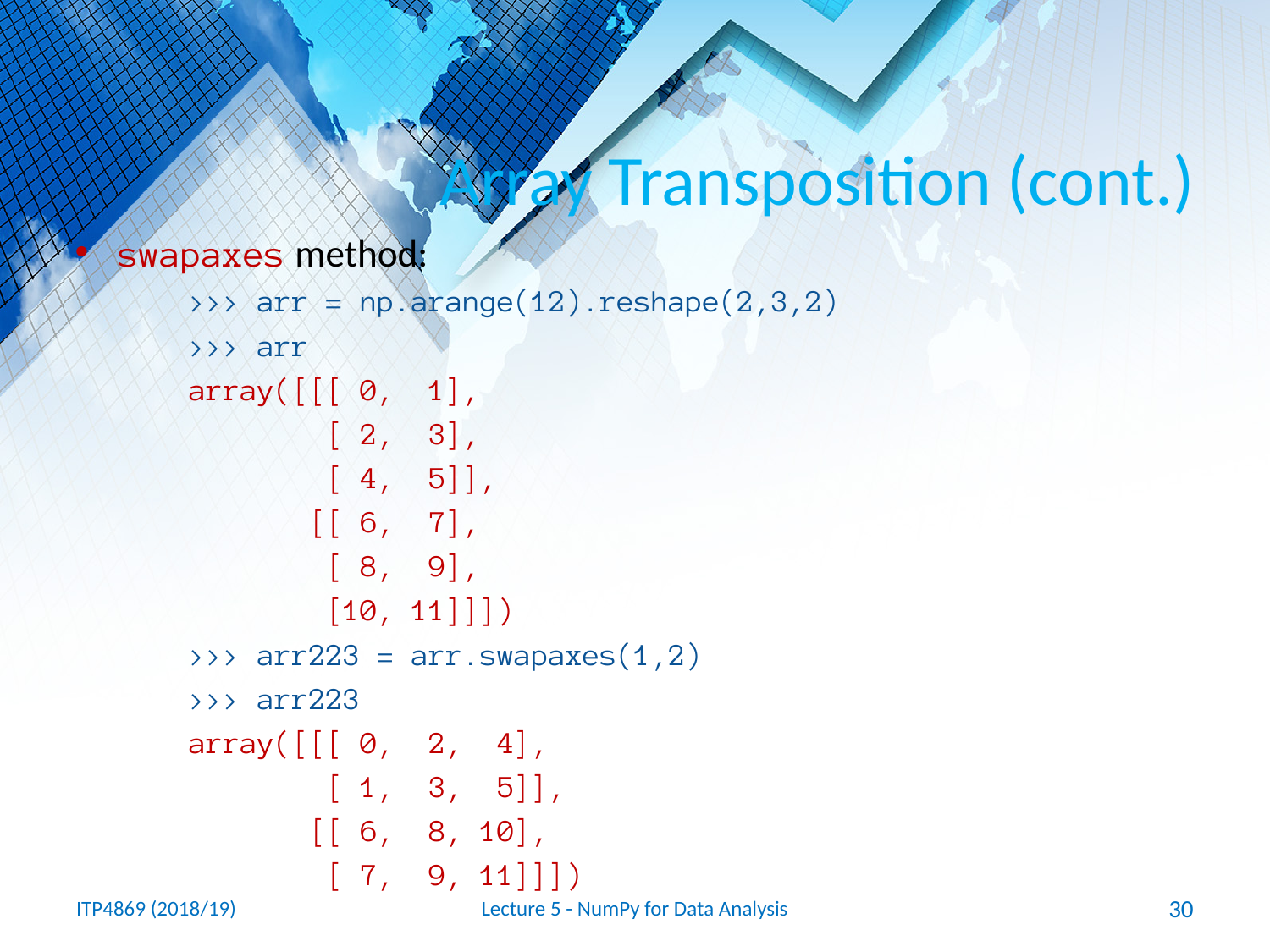

# Array Transposition (cont.)
swapaxes method:
>>> arr = np.arange(12).reshape(2,3,2)
>>> arr
array([[[ 0,  1],
        [ 2,  3],
        [ 4,  5]],
       [[ 6,  7],
        [ 8,  9],
        [10, 11]]])
>>> arr223 = arr.swapaxes(1,2)
>>> arr223
array([[[ 0,  2,  4],
        [ 1,  3,  5]],
       [[ 6,  8, 10],
        [ 7,  9, 11]]])
ITP4869 (2018/19)
Lecture 5 - NumPy for Data Analysis
30